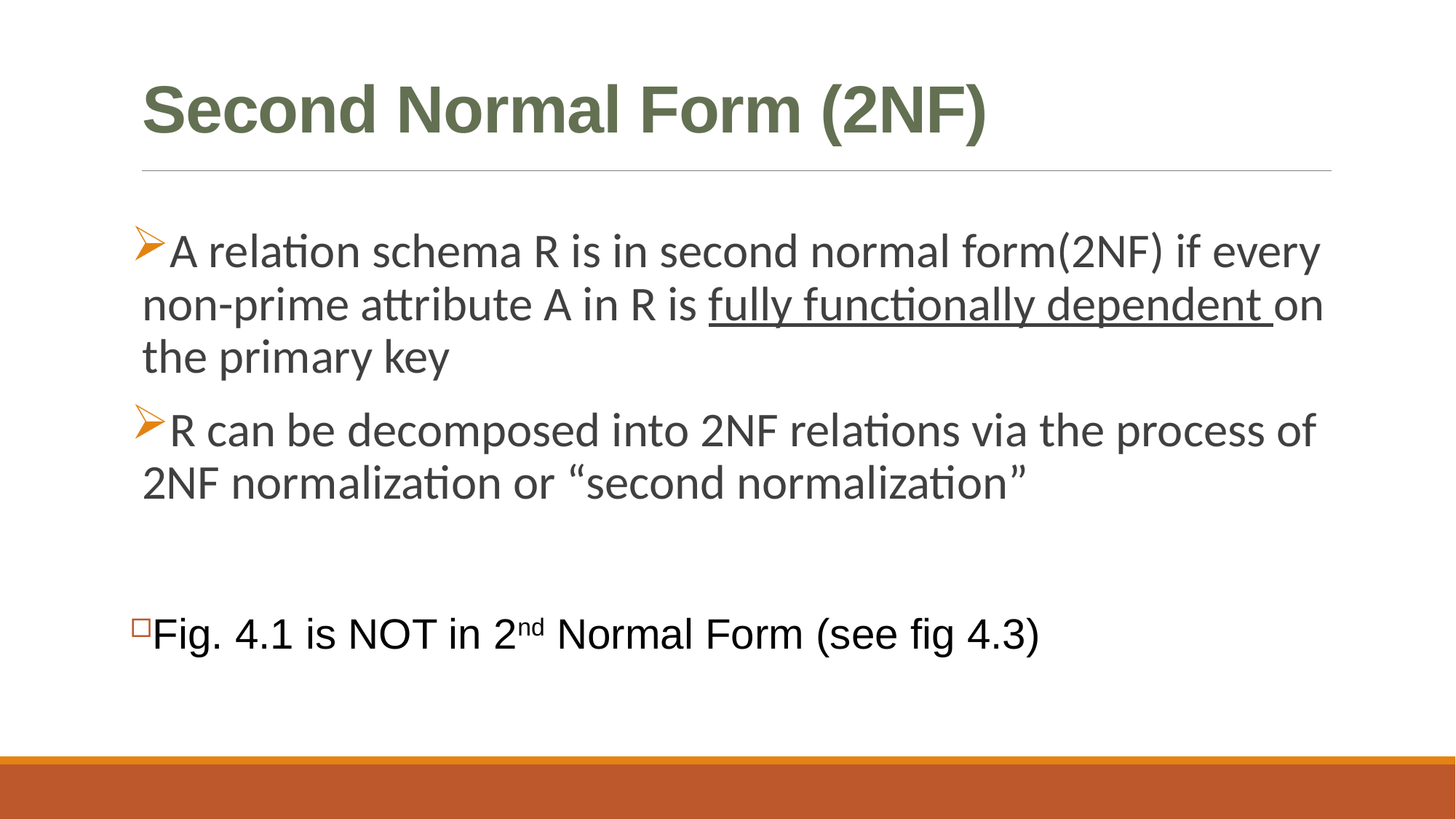

# Second Normal Form (2NF)
A relation schema R is in second normal form(2NF) if every non-prime attribute A in R is fully functionally dependent on the primary key
R can be decomposed into 2NF relations via the process of 2NF normalization or “second normalization”
Fig. 4.1 is NOT in 2nd Normal Form (see fig 4.3)